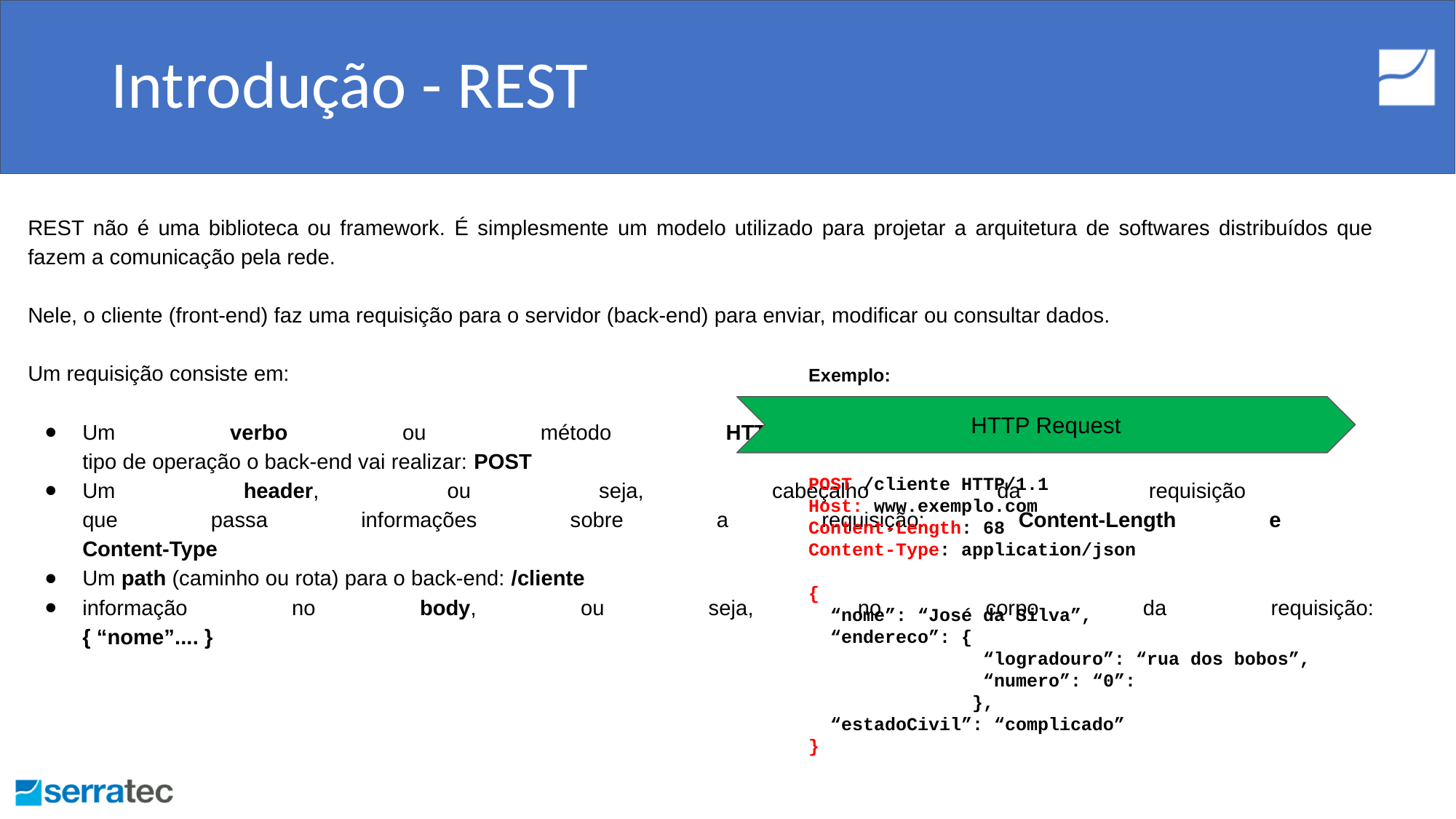

# Introdução - REST
REST não é uma biblioteca ou framework. É simplesmente um modelo utilizado para projetar a arquitetura de softwares distribuídos que fazem a comunicação pela rede.

Nele, o cliente (front-end) faz uma requisição para o servidor (back-end) para enviar, modificar ou consultar dados.

Um requisição consiste em:

Um verbo ou método HTTP, que define que
tipo de operação o back-end vai realizar: POST
Um header, ou seja, cabeçalho da requisição
que passa informações sobre a requisição: Content-Length e
Content-Type
Um path (caminho ou rota) para o back-end: /cliente
informação no body, ou seja, no corpo da requisição:
{ “nome”.... }

Exemplo:

POST /cliente HTTP/1.1
Host: www.exemplo.com
Content-Length: 68
Content-Type: application/json

{
  “nome”: “José da Silva”,
  “endereco”: {
                “logradouro”: “rua dos bobos”,
                “numero”: “0”:
               },
  “estadoCivil”: “complicado”
}
HTTP Request